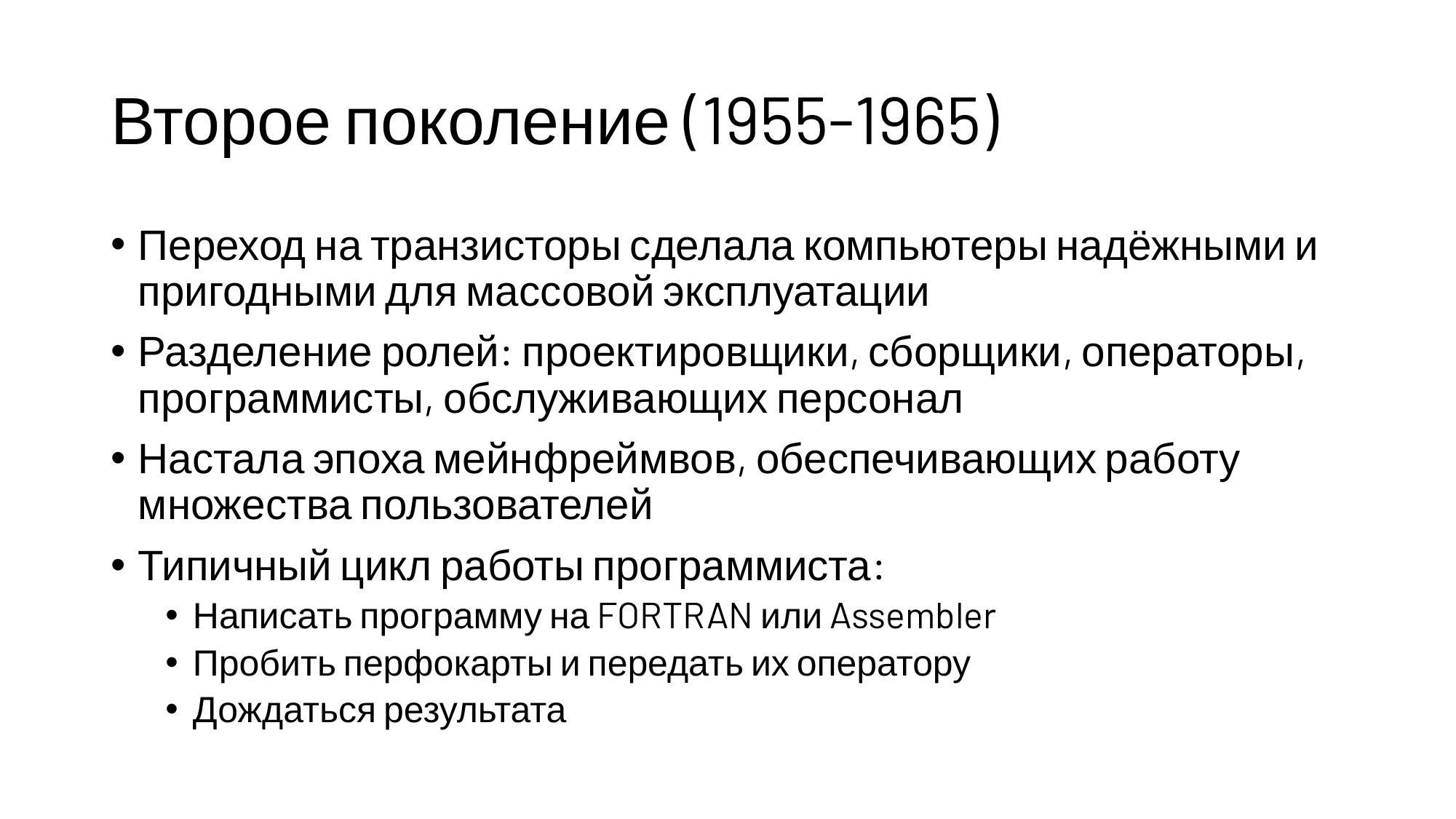

# Второе поколение (1955-1965)
Переход на транзисторы сделала компьютеры надёжными и пригодными для массовой эксплуатации
Разделение ролей: проектировщики, сборщики, операторы, программисты, обслуживающих персонал
Настала эпоха мейнфреймвов, обеспечивающих работу множества пользователей
Типичный цикл работы программиста:
Написать программу на FORTRAN или Assembler
Пробить перфокарты и передать их оператору
Дождаться результата